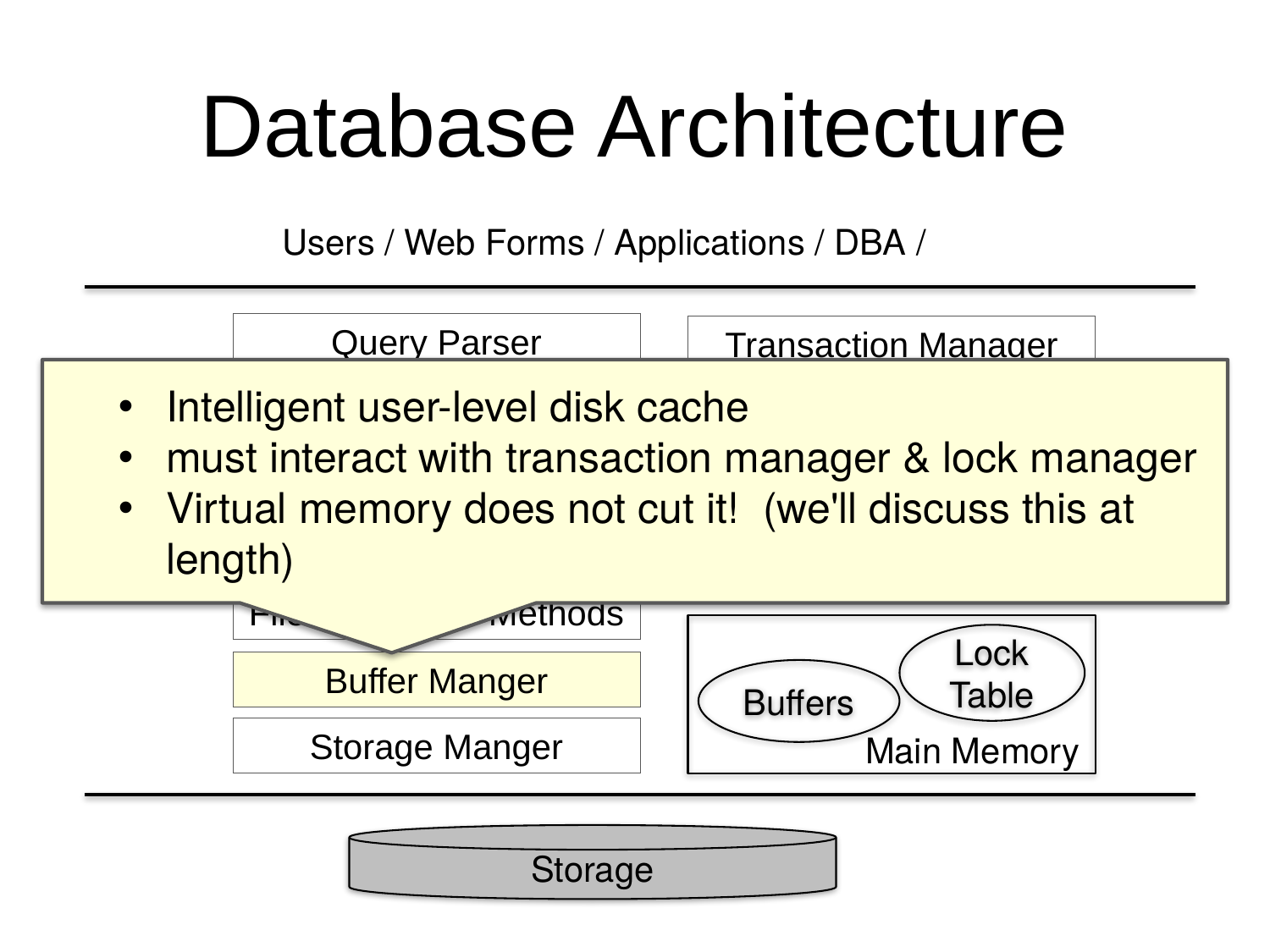

# Database Architecture
Users / Web Forms / Applications / DBA /
Query Parser
Transaction Manager
Intelligent user-level disk cache
must interact with transaction manager & lock manager
Virtual memory does not cut it!  (we'll discuss this at length)
Query Rewriter
Query Optimizer
Lock Manager
Query Executor
Logging & Recovery
Files & Access Methods

Lock Table
Buffer Manger
Buffers
Storage Manger
Main Memory
Storage